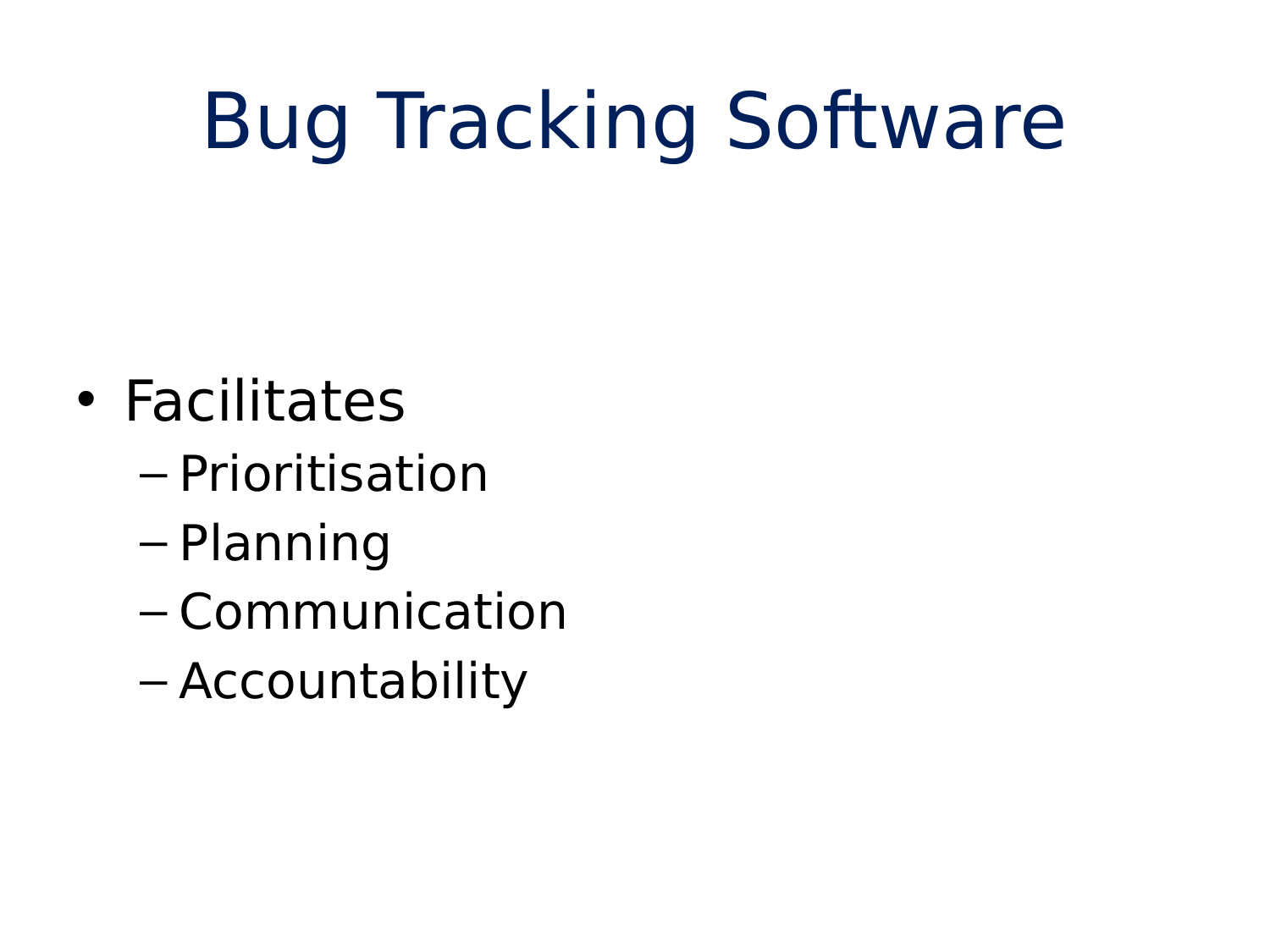

# Bug Tracking Software
Facilitates
Prioritisation
Planning
Communication
Accountability